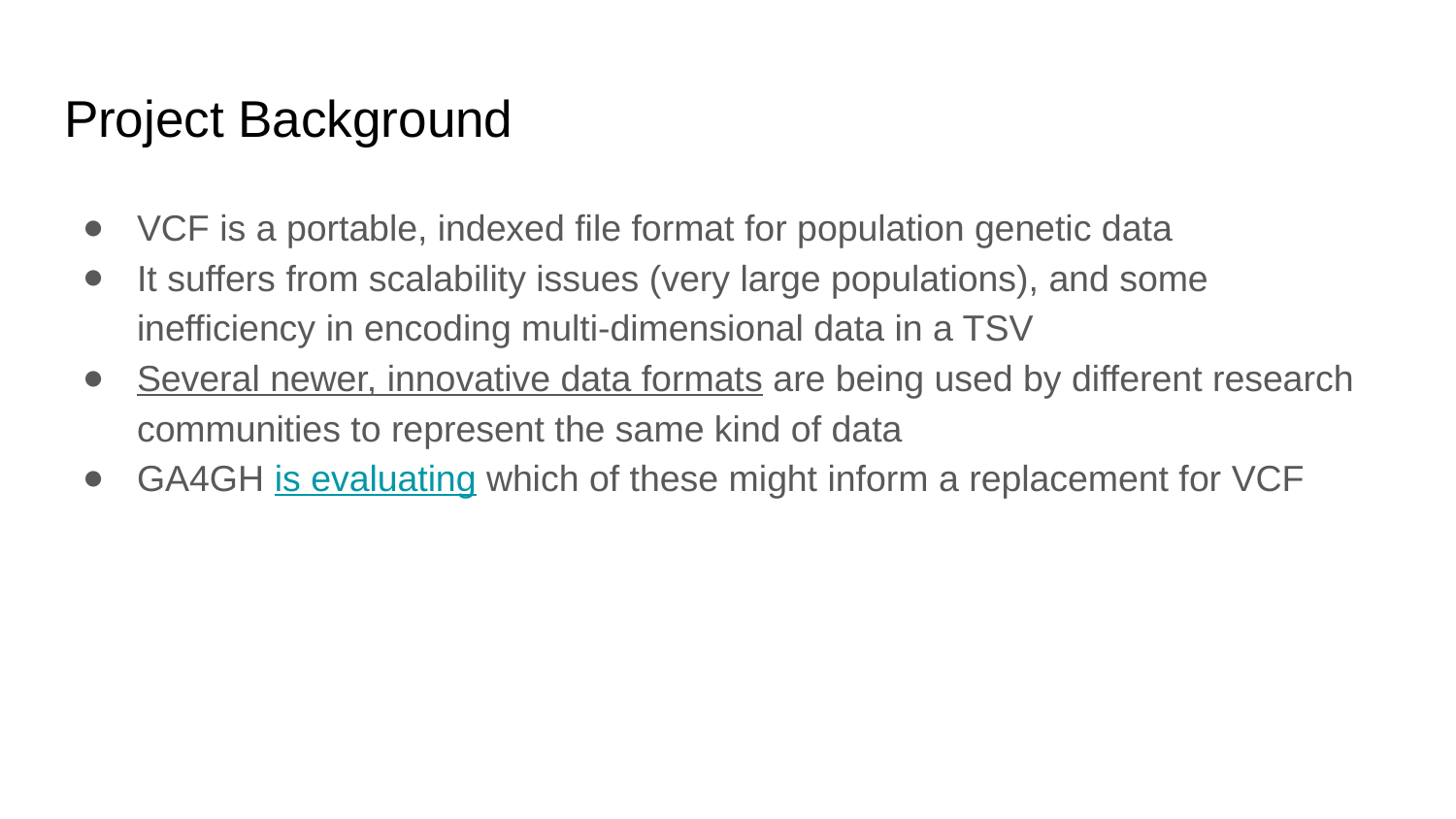

# Project Background
VCF is a portable, indexed file format for population genetic data
It suffers from scalability issues (very large populations), and some inefficiency in encoding multi-dimensional data in a TSV
Several newer, innovative data formats are being used by different research communities to represent the same kind of data
GA4GH is evaluating which of these might inform a replacement for VCF